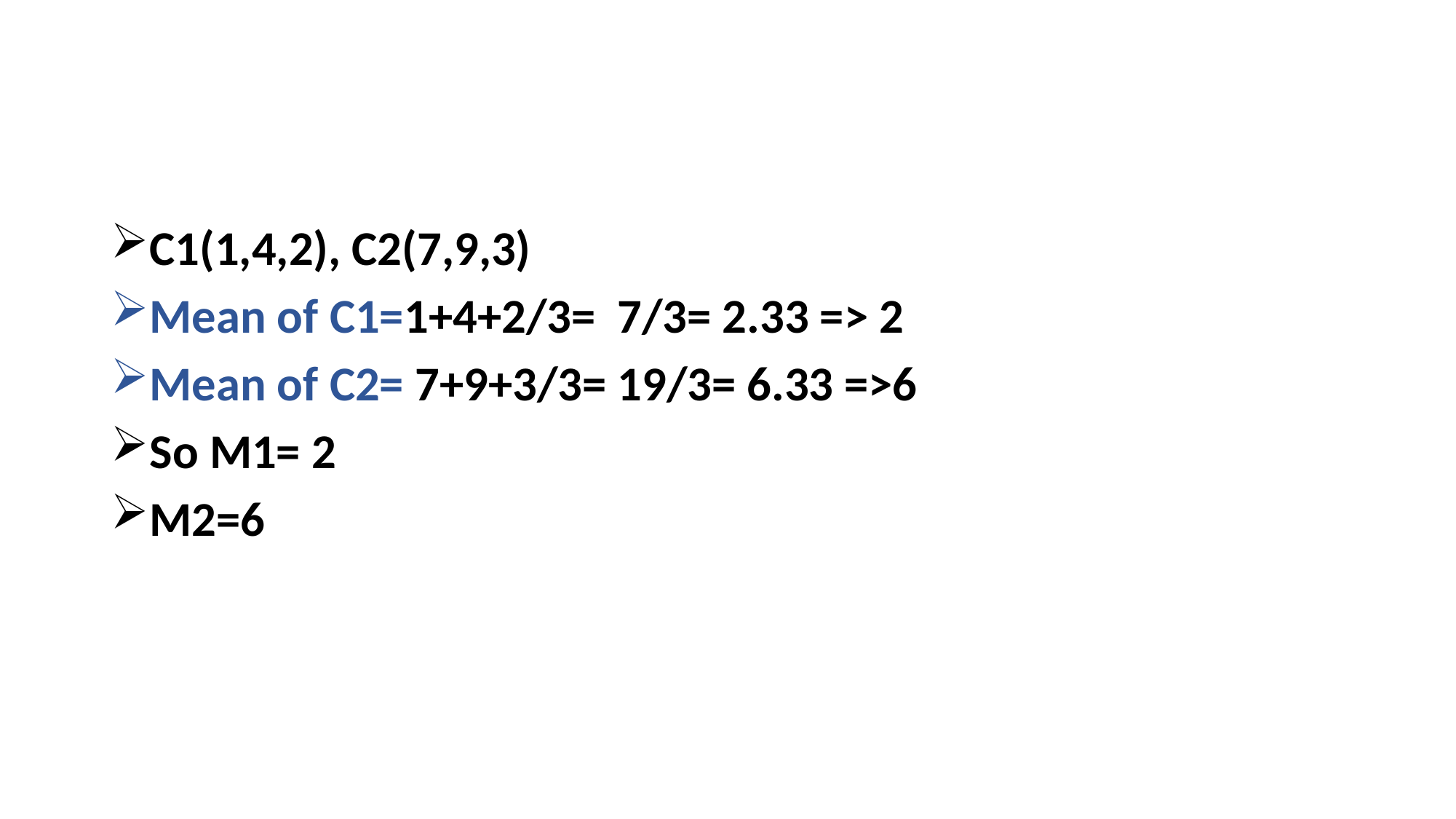

#
C1(1,4,2), C2(7,9,3)
Mean of C1=1+4+2/3=  7/3= 2.33 => 2
Mean of C2= 7+9+3/3= 19/3= 6.33 =>6
So M1= 2
M2=6